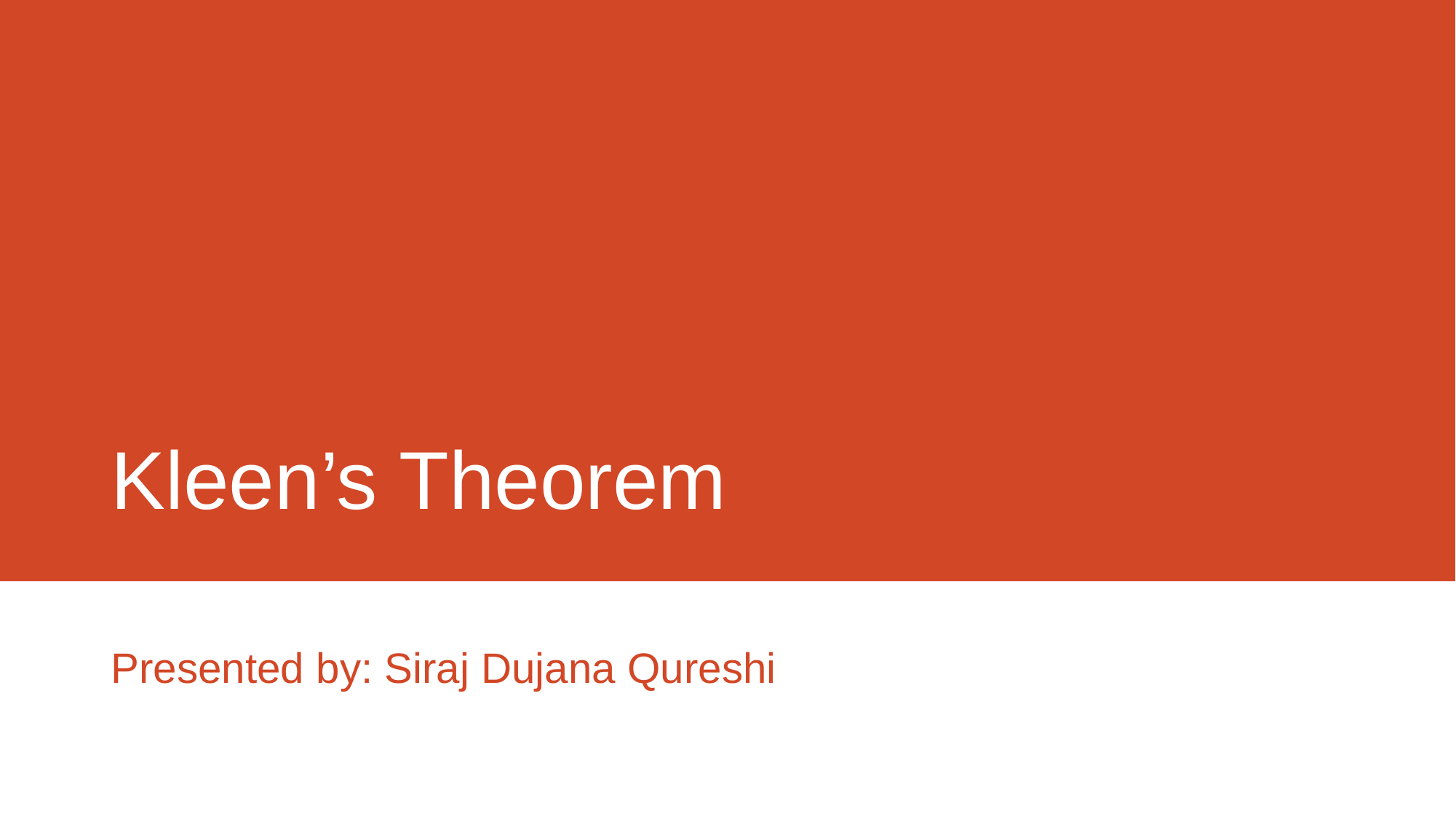

# Kleen’s Theorem
Presented by: Siraj Dujana Qureshi